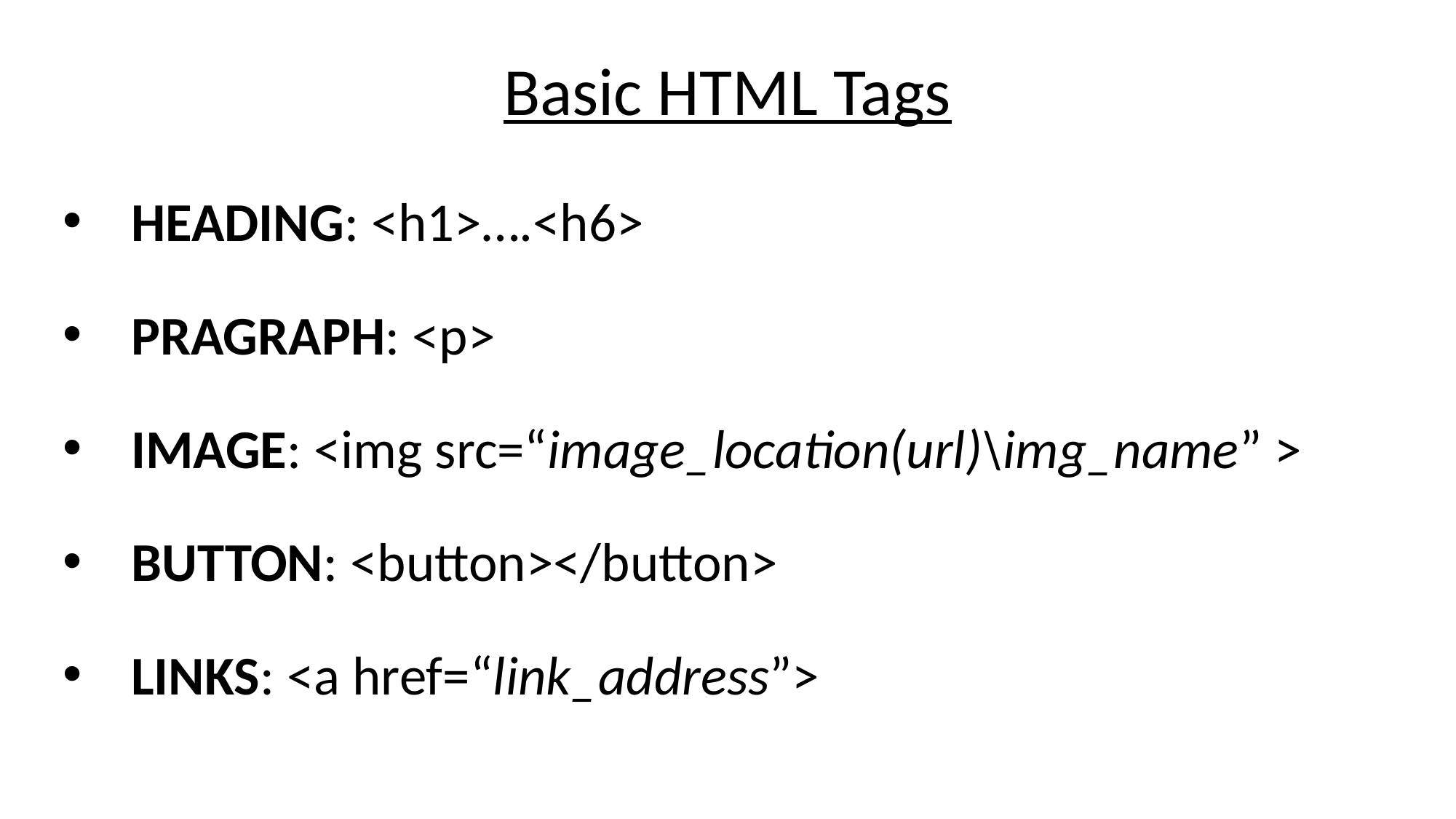

# Basic HTML Tags
HEADING: <h1>….<h6>
PRAGRAPH: <p>
IMAGE: <img src=“image_location(url)\img_name” >
BUTTON: <button></button>
LINKS: <a href=“link_address”>